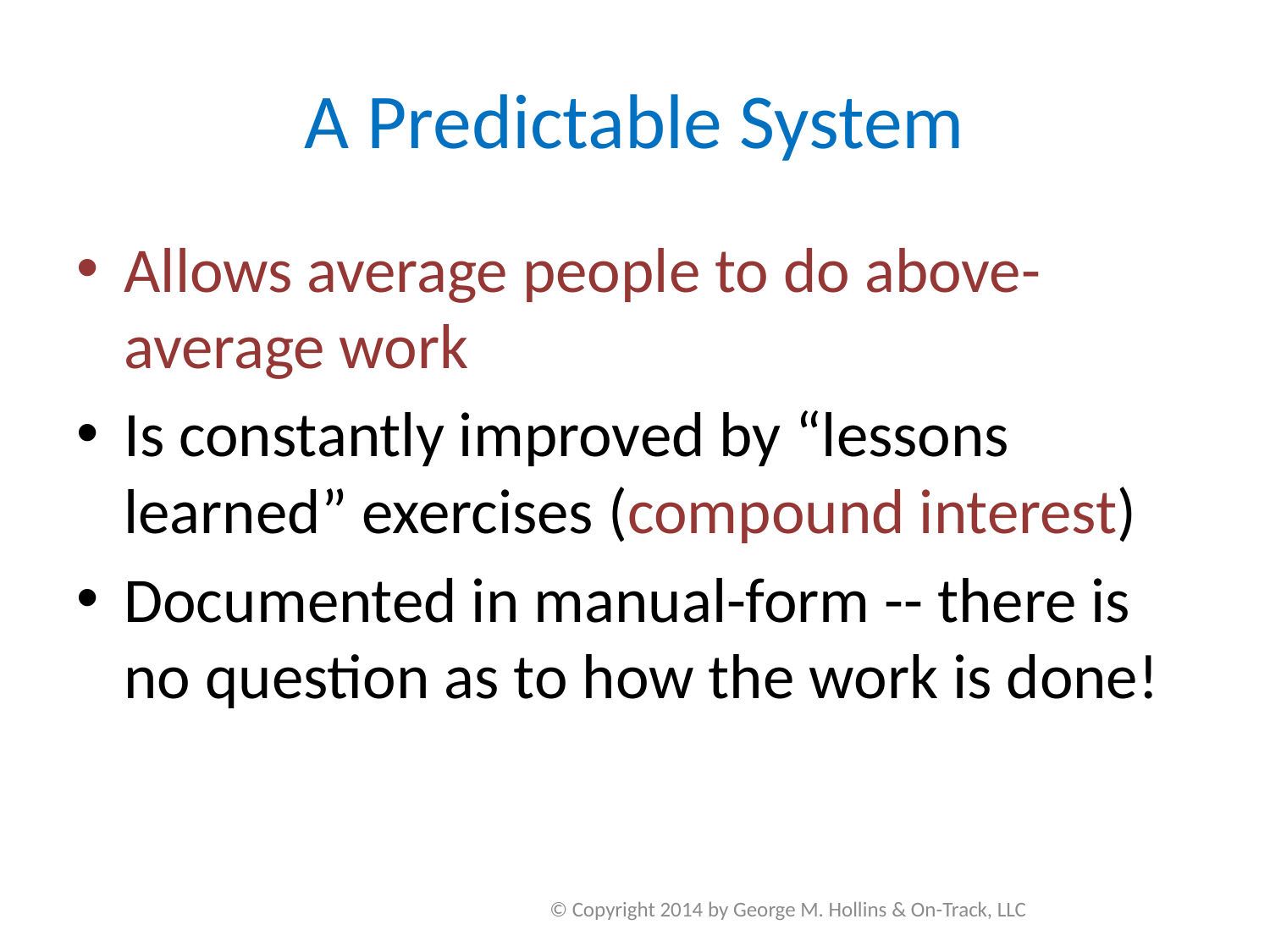

# A Predictable System
Allows average people to do above-average work
Is constantly improved by “lessons learned” exercises (compound interest)
Documented in manual-form -- there is no question as to how the work is done!

© Copyright 2014 by George M. Hollins & On-Track, LLC